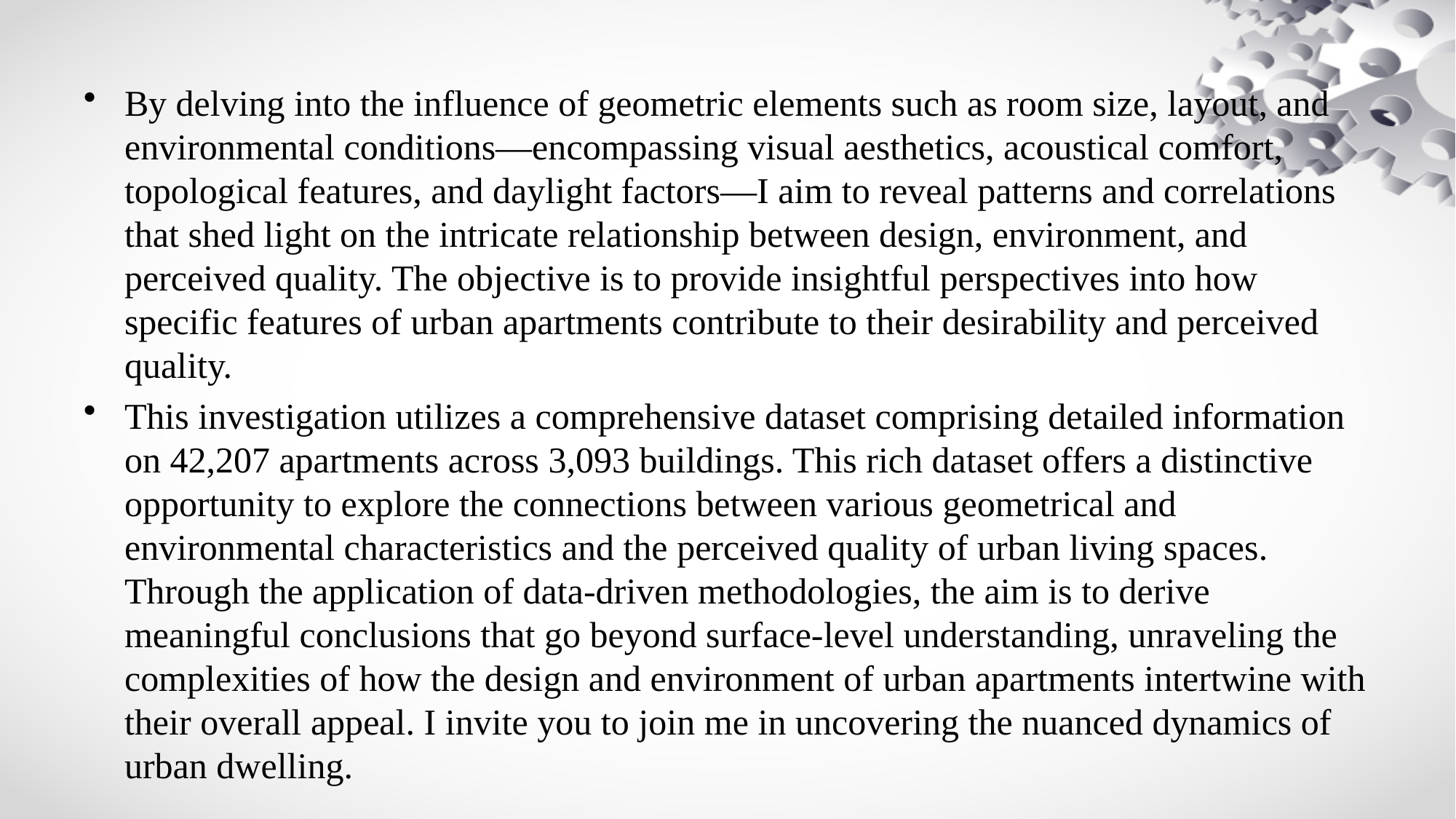

By delving into the influence of geometric elements such as room size, layout, and environmental conditions—encompassing visual aesthetics, acoustical comfort, topological features, and daylight factors—I aim to reveal patterns and correlations that shed light on the intricate relationship between design, environment, and perceived quality. The objective is to provide insightful perspectives into how specific features of urban apartments contribute to their desirability and perceived quality.
This investigation utilizes a comprehensive dataset comprising detailed information on 42,207 apartments across 3,093 buildings. This rich dataset offers a distinctive opportunity to explore the connections between various geometrical and environmental characteristics and the perceived quality of urban living spaces. Through the application of data-driven methodologies, the aim is to derive meaningful conclusions that go beyond surface-level understanding, unraveling the complexities of how the design and environment of urban apartments intertwine with their overall appeal. I invite you to join me in uncovering the nuanced dynamics of urban dwelling.